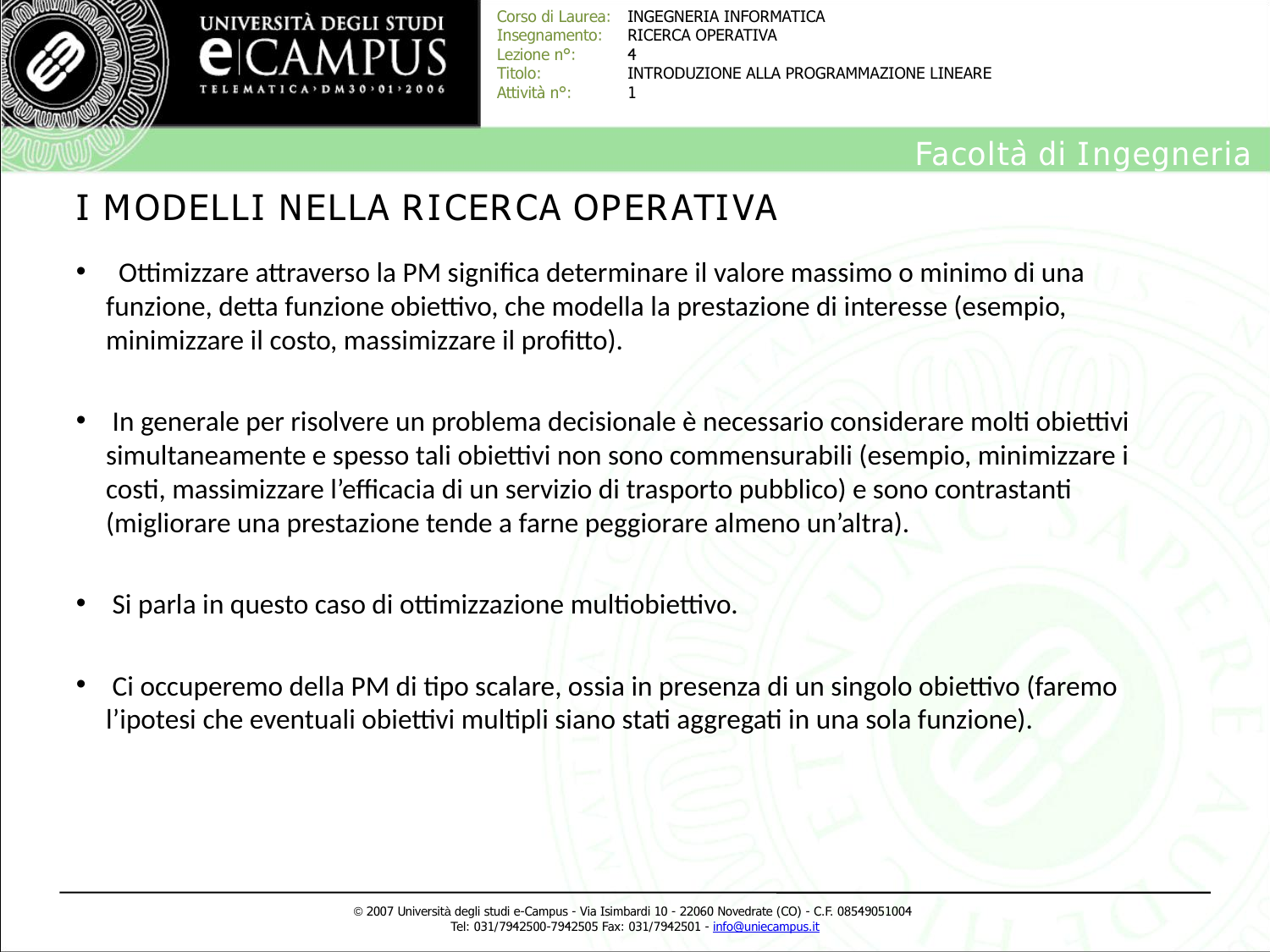

# I MODELLI NELLA RICERCA OPERATIVA
  Ottimizzare attraverso la PM significa determinare il valore massimo o minimo di una funzione, detta funzione obiettivo, che modella la prestazione di interesse (esempio, minimizzare il costo, massimizzare il profitto).

 In generale per risolvere un problema decisionale è necessario considerare molti obiettivi simultaneamente e spesso tali obiettivi non sono commensurabili (esempio, minimizzare i costi, massimizzare l’efficacia di un servizio di trasporto pubblico) e sono contrastanti (migliorare una prestazione tende a farne peggiorare almeno un’altra).

 Si parla in questo caso di ottimizzazione multiobiettivo.

 Ci occuperemo della PM di tipo scalare, ossia in presenza di un singolo obiettivo (faremo l’ipotesi che eventuali obiettivi multipli siano stati aggregati in una sola funzione).